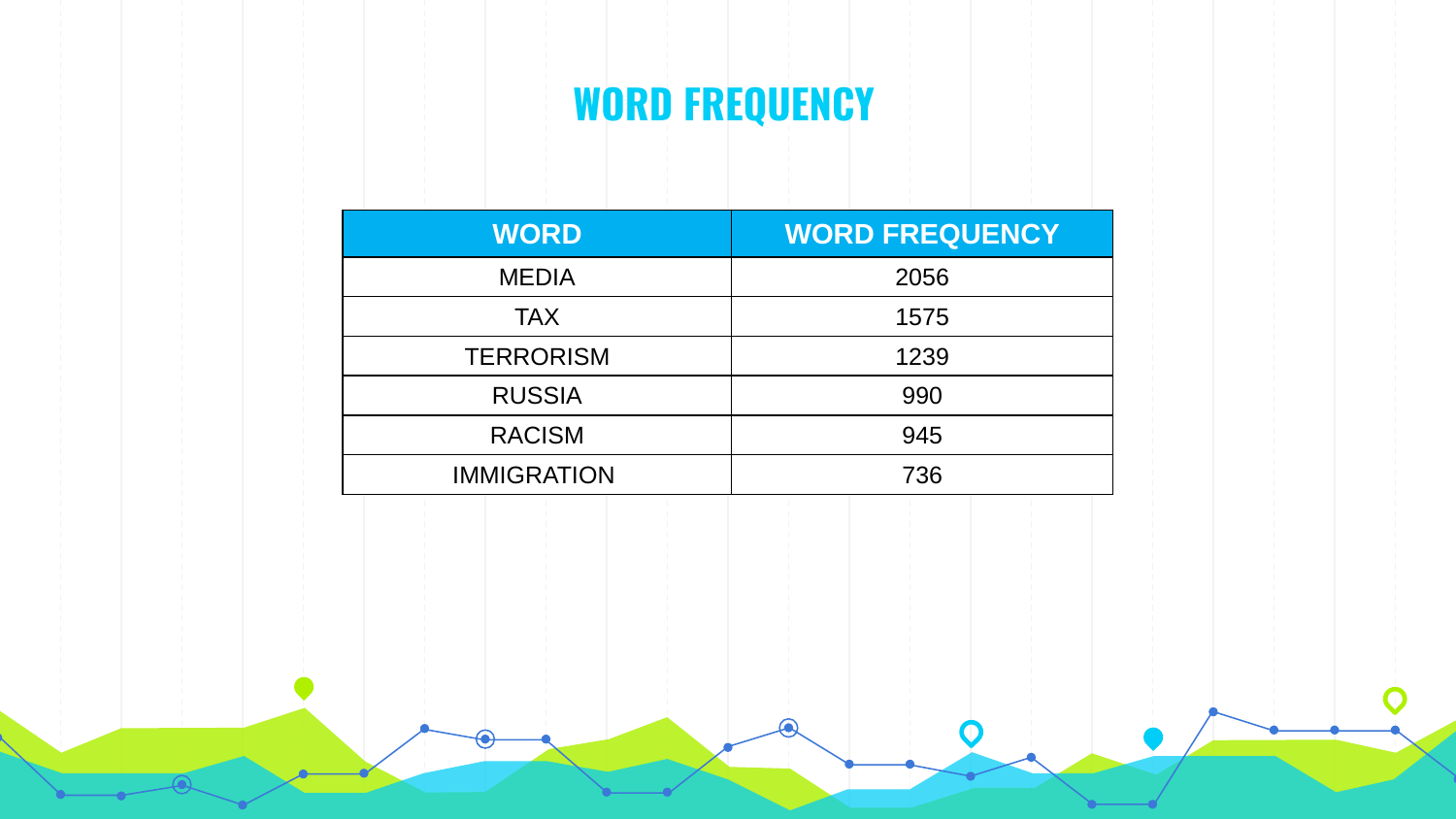

# WORD FREQUENCY
| WORD | WORD FREQUENCY |
| --- | --- |
| MEDIA | 2056 |
| TAX | 1575 |
| TERRORISM | 1239 |
| RUSSIA | 990 |
| RACISM | 945 |
| IMMIGRATION | 736 |